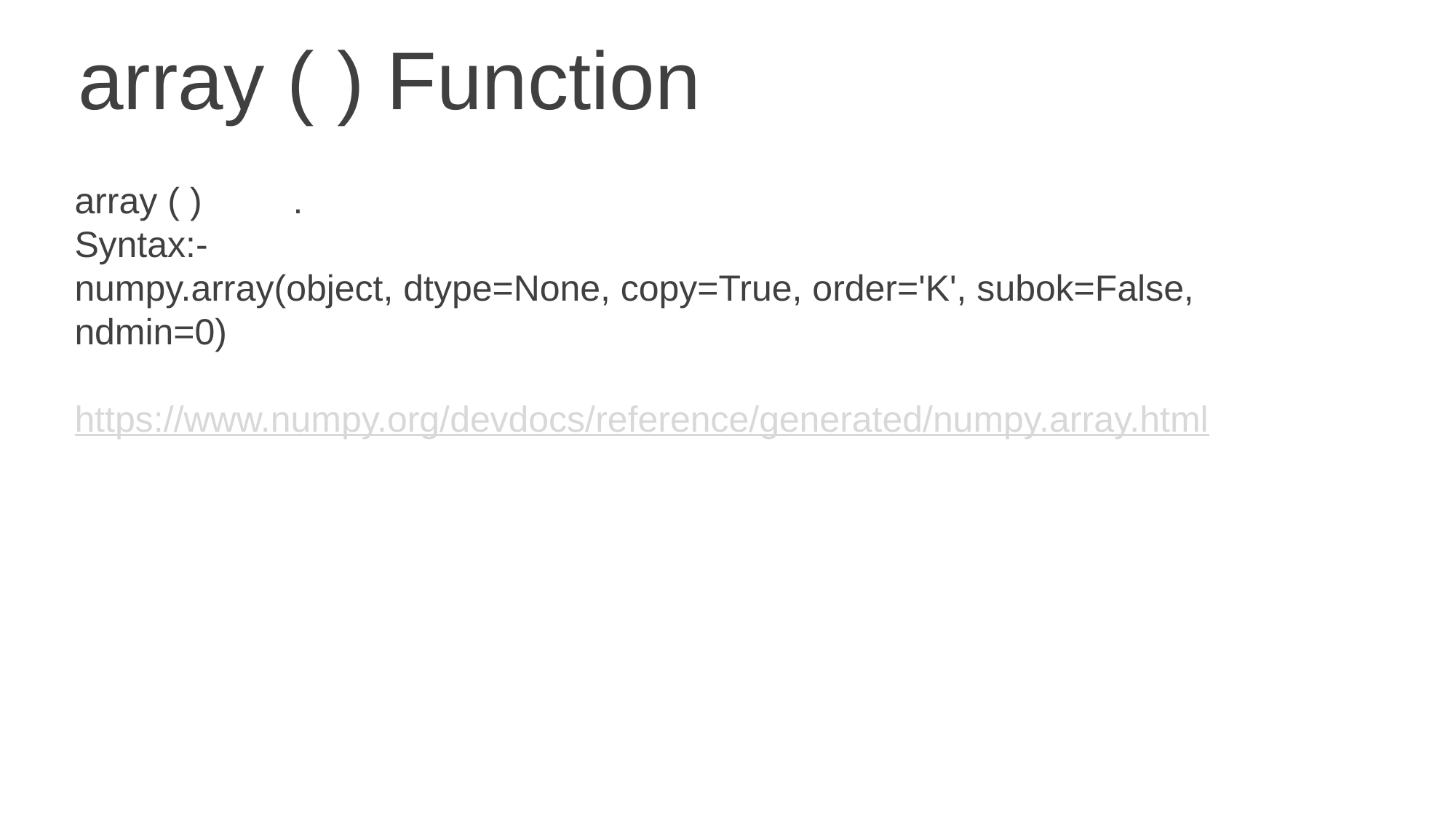

array ( ) Function
array ( ) 	.
Syntax:-
numpy.array(object, dtype=None, copy=True, order='K', subok=False, ndmin=0)

https://www.numpy.org/devdocs/reference/generated/numpy.array.html